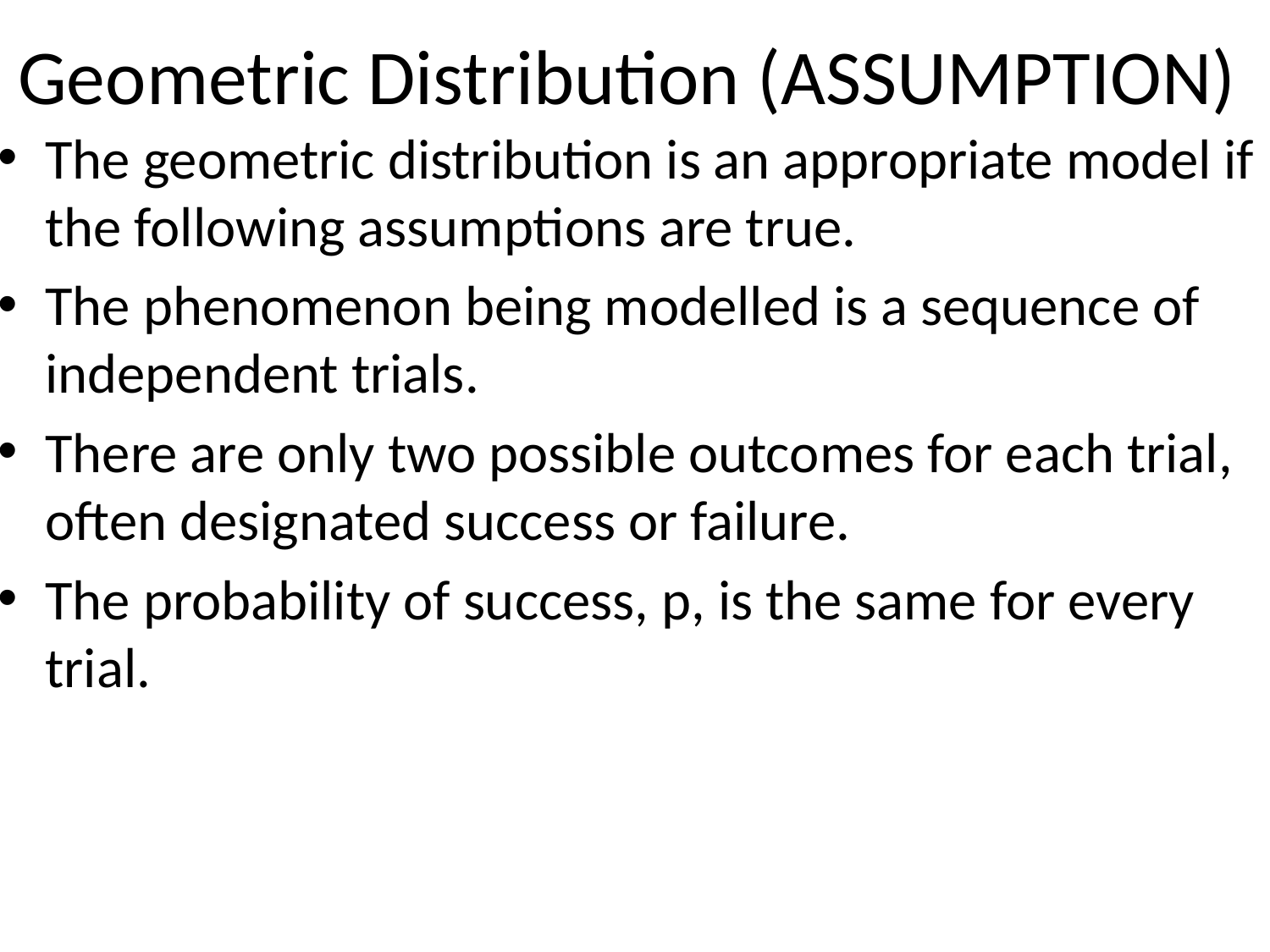

# Geometric Distribution (ASSUMPTION)
The geometric distribution is an appropriate model if the following assumptions are true.
The phenomenon being modelled is a sequence of independent trials.
There are only two possible outcomes for each trial, often designated success or failure.
The probability of success, p, is the same for every trial.